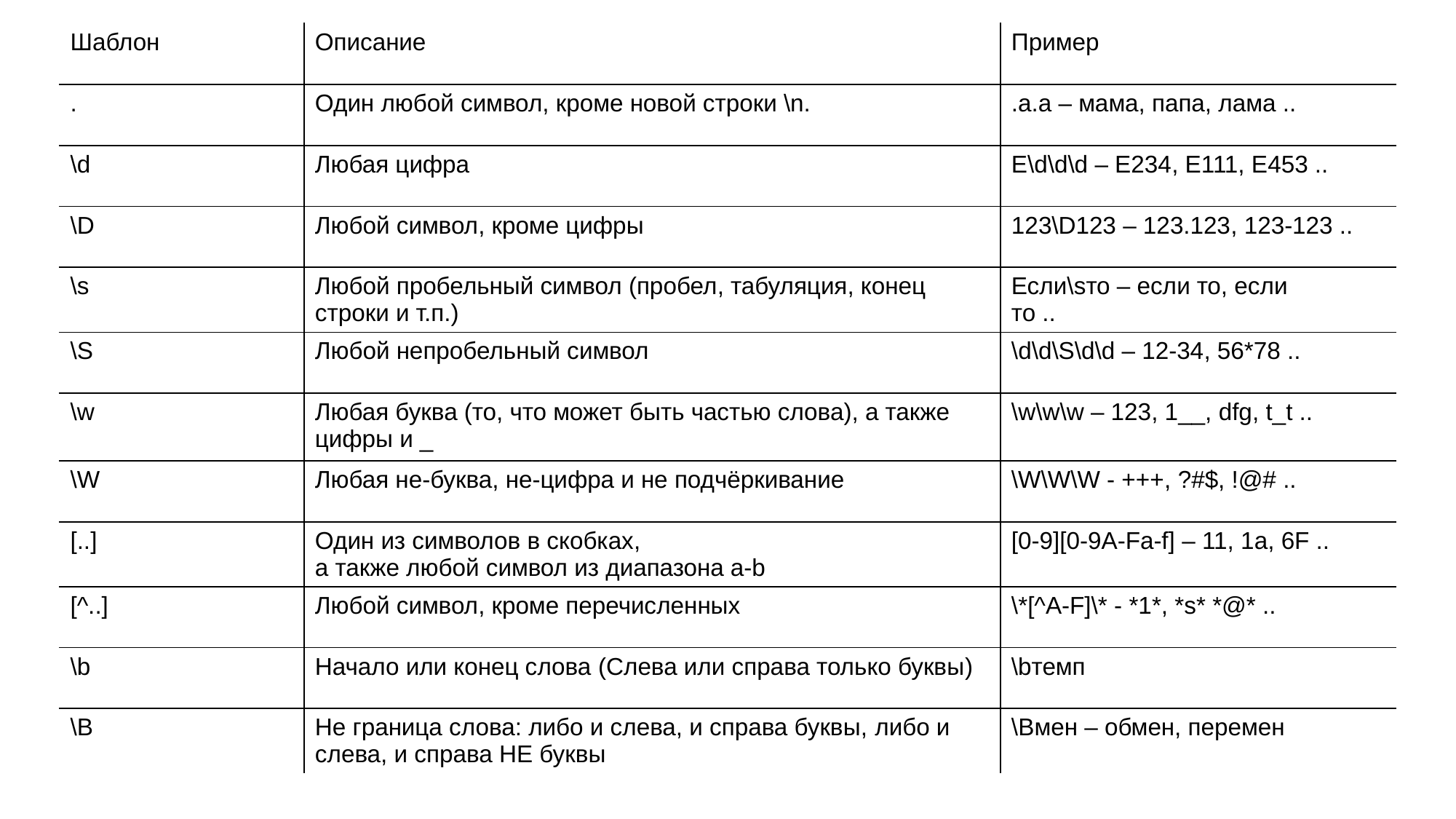

| Шаблон | Описание | Пример |
| --- | --- | --- |
| . | Один любой символ, кроме новой строки \n. | .а.а – мама, папа, лама .. |
| \d | Любая цифра | E\d\d\d – E234, E111, E453 .. |
| \D | Любой символ, кроме цифры | 123\D123 – 123.123, 123-123 .. |
| \s | Любой пробельный символ (пробел, табуляция, конец строки и т.п.) | Если\sто – если то, если то .. |
| \S | Любой непробельный символ | \d\d\S\d\d – 12-34, 56\*78 .. |
| \w | Любая буква (то, что может быть частью слова), а также цифры и \_ | \w\w\w – 123, 1\_\_, dfg, t\_t .. |
| \W | Любая не-буква, не-цифра и не подчёркивание | \W\W\W - +++, ?#$, !@# .. |
| [..] | Один из символов в скобках, а также любой символ из диапазона a-b | [0-9][0-9A-Fa-f] – 11, 1a, 6F .. |
| [^..] | Любой символ, кроме перечисленных | \\*[^A-F]\\* - \*1\*, \*s\* \*@\* .. |
| \b | Начало или конец слова (Слева или справа только буквы) | \bтемп |
| \B | Не граница слова: либо и слева, и справа буквы, либо и слева, и справа НЕ буквы | \Bмен – обмен, перемен |
#